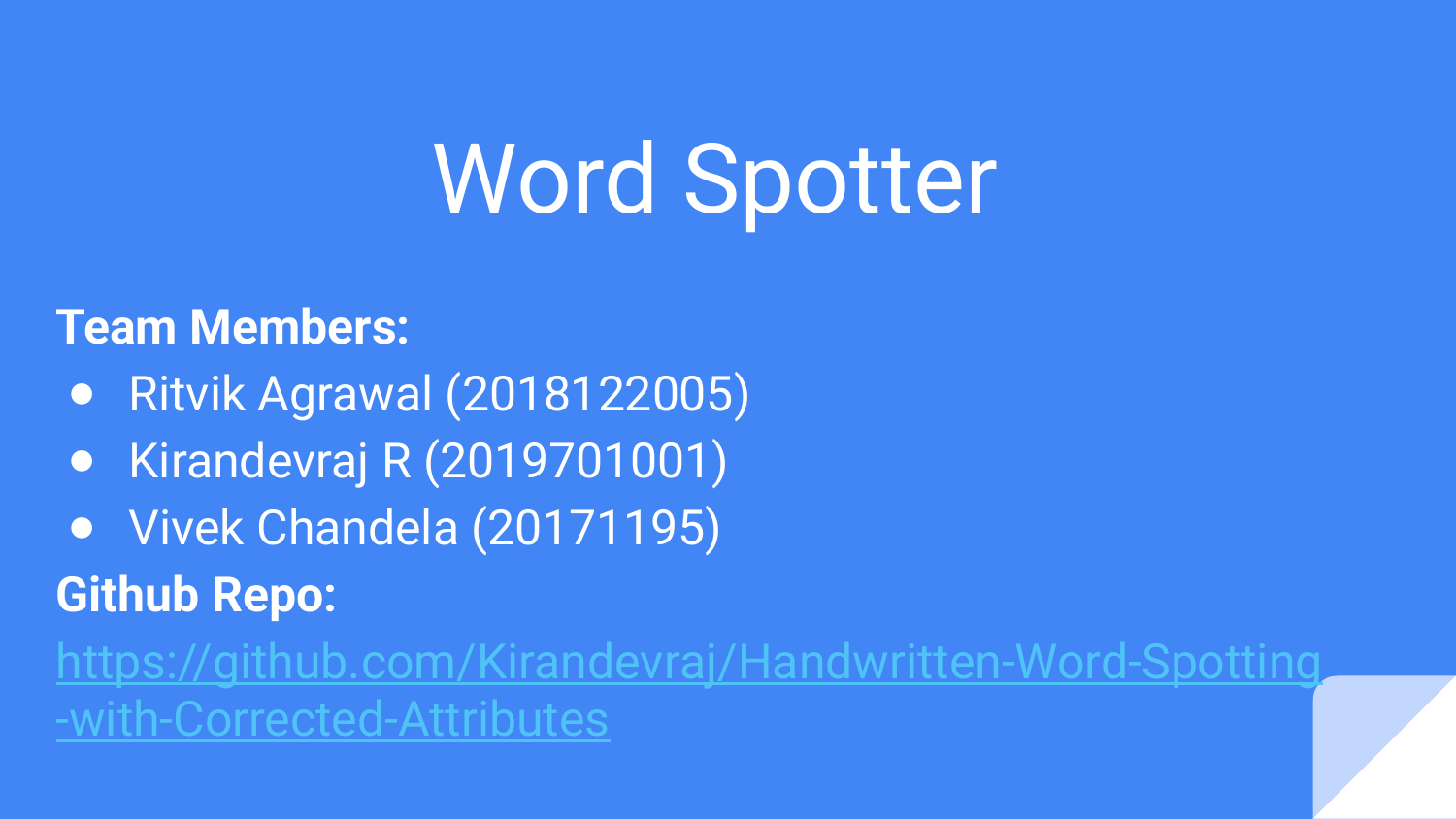

# Word Spotter
Team Members:
Ritvik Agrawal (2018122005)
Kirandevraj R (2019701001)
Vivek Chandela (20171195)
Github Repo: https://github.com/Kirandevraj/Handwritten-Word-Spotting-with-Corrected-Attributes